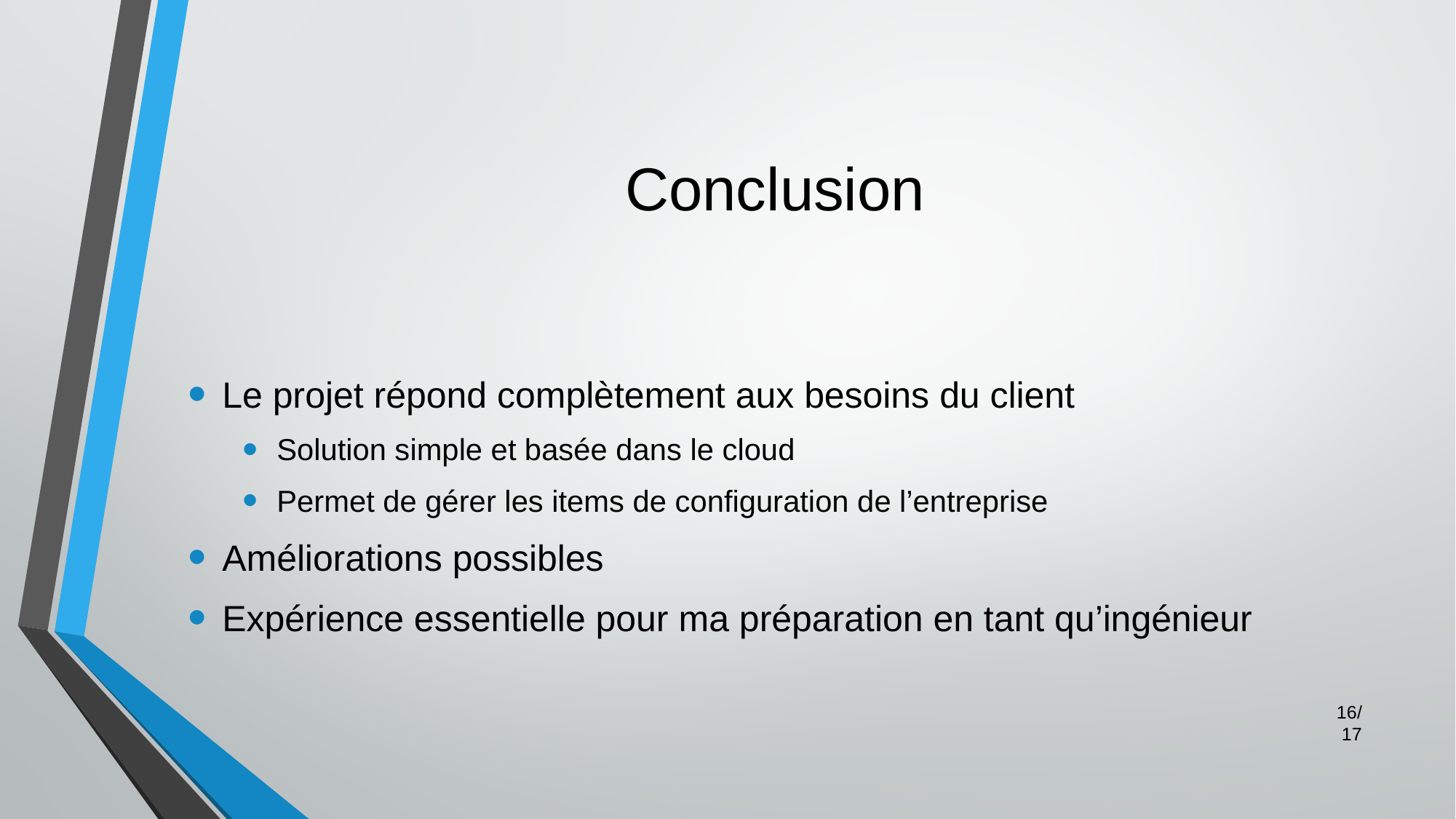

# Conclusion
Le projet répond complètement aux besoins du client
Solution simple et basée dans le cloud
Permet de gérer les items de configuration de l’entreprise
Améliorations possibles
Expérience essentielle pour ma préparation en tant qu’ingénieur
16